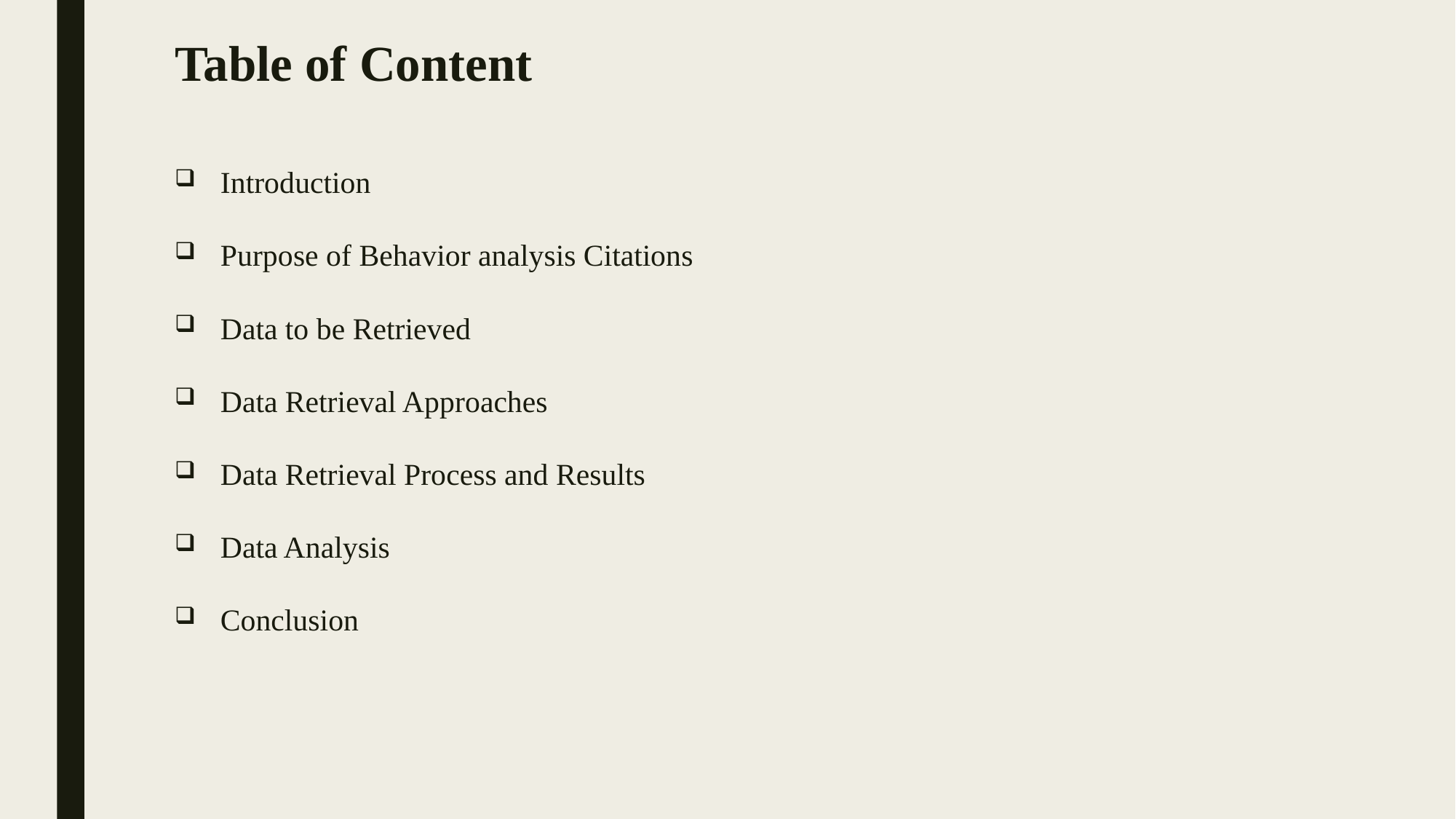

# Table of Content
Introduction
Purpose of Behavior analysis Citations
Data to be Retrieved
Data Retrieval Approaches
Data Retrieval Process and Results
Data Analysis
Conclusion